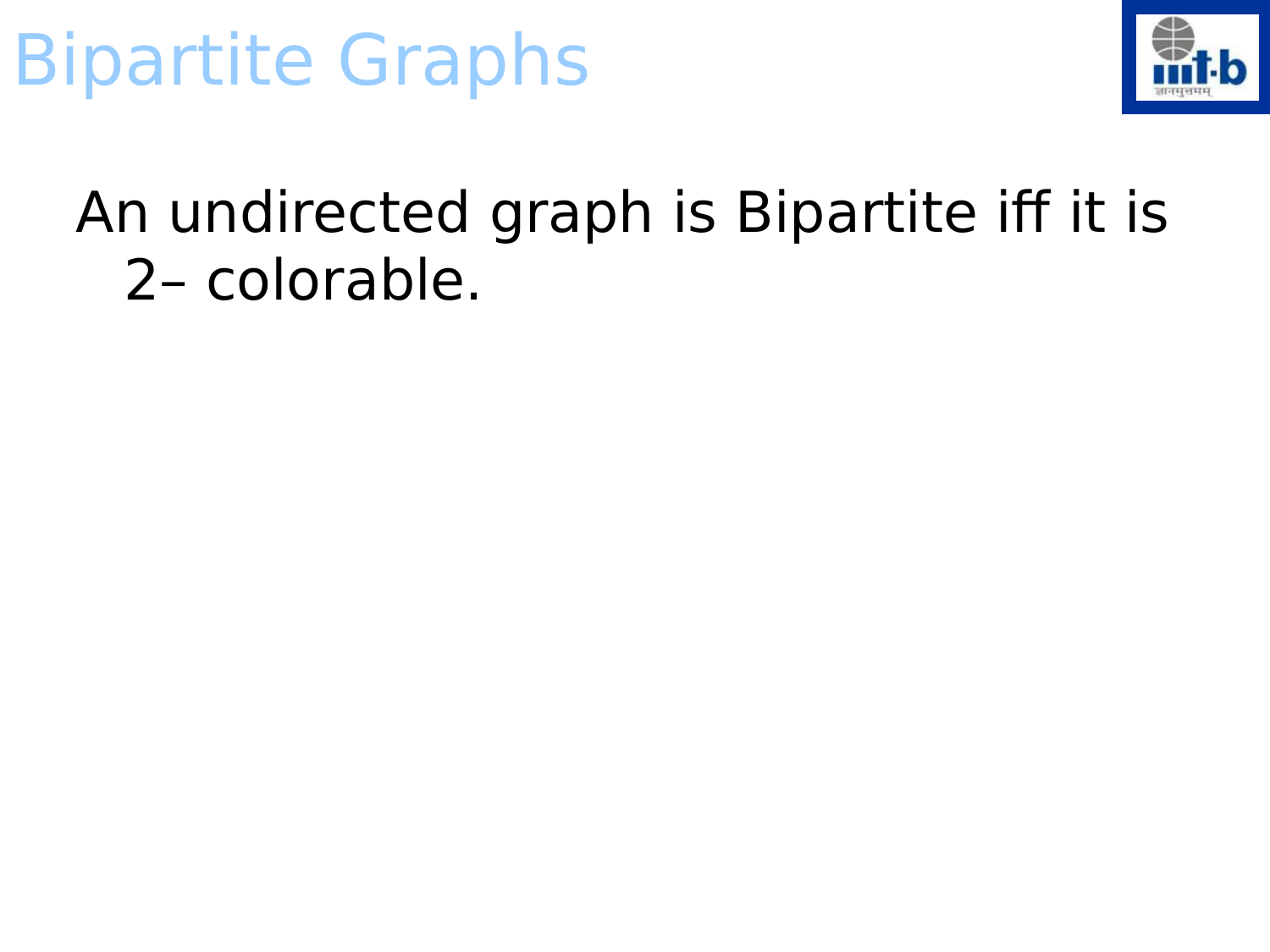

# Bipartite Graphs
An undirected graph is Bipartite iff it is 2– colorable.